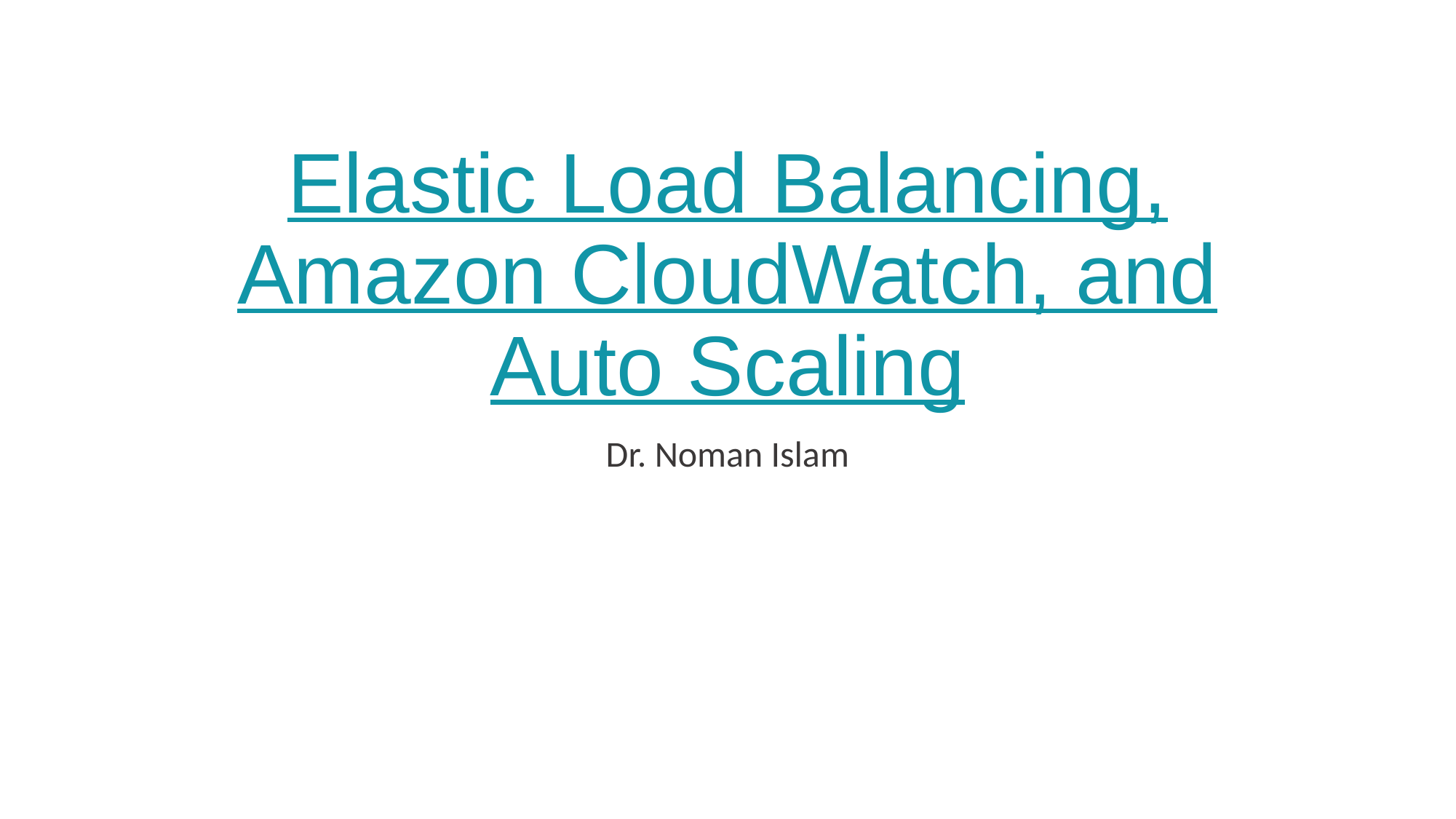

# Elastic Load Balancing, Amazon CloudWatch, and Auto Scaling
Dr. Noman Islam